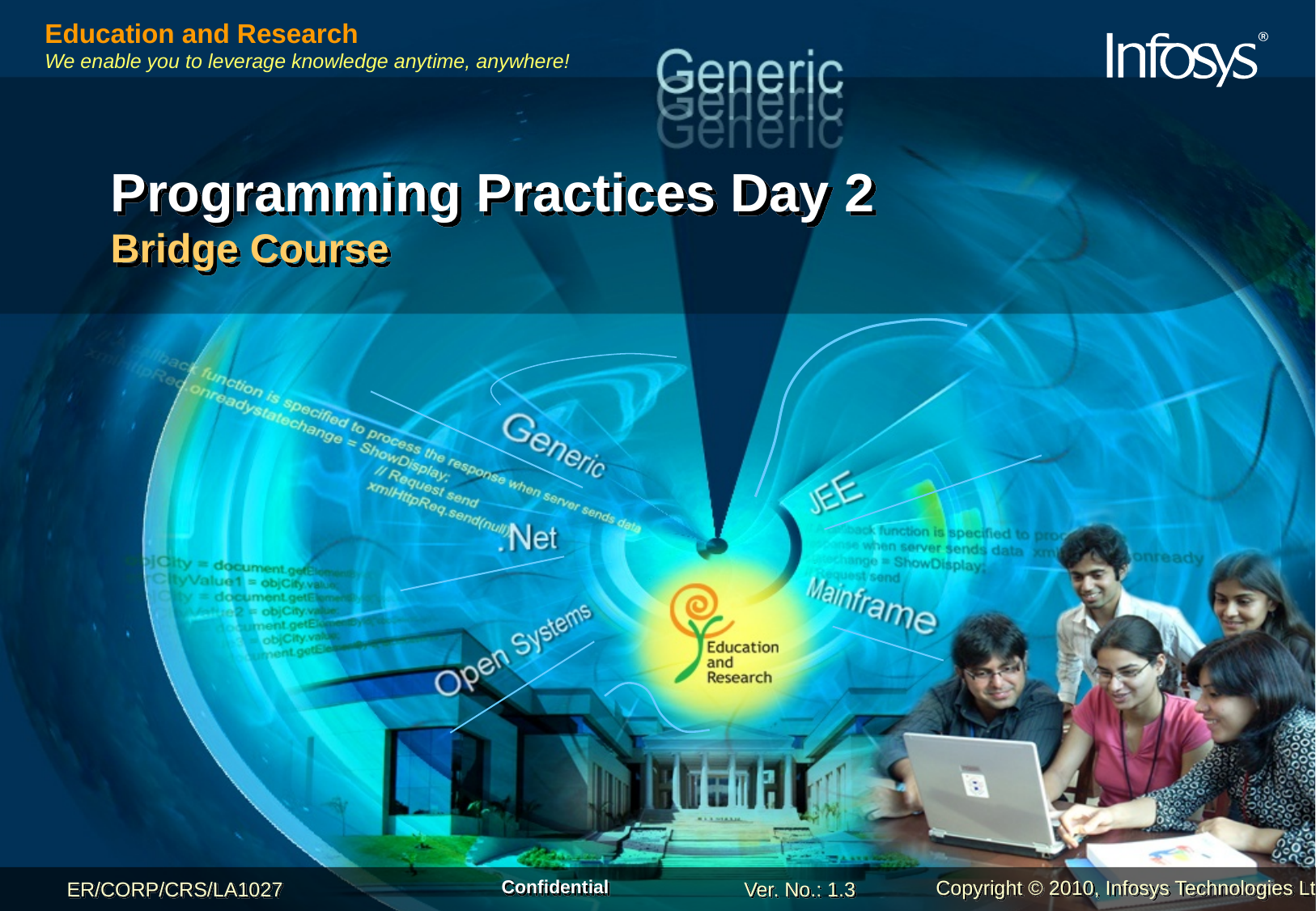

# Programming Practices Day 2 Bridge Course